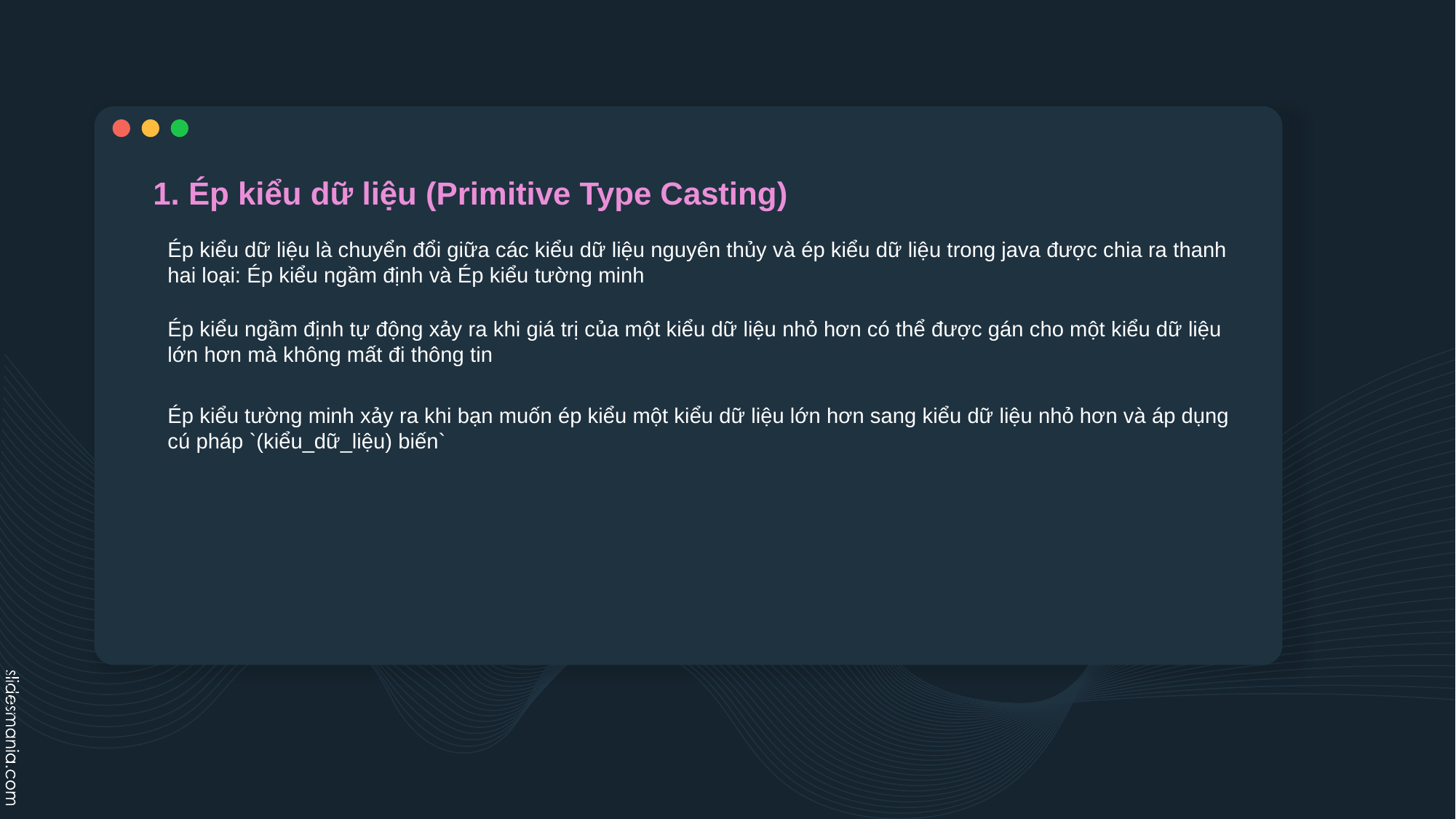

1. Ép kiểu dữ liệu (Primitive Type Casting)
Ép kiểu dữ liệu là chuyển đổi giữa các kiểu dữ liệu nguyên thủy và ép kiểu dữ liệu trong java được chia ra thanh hai loại: Ép kiểu ngầm định và Ép kiểu tường minh
Ép kiểu ngầm định tự động xảy ra khi giá trị của một kiểu dữ liệu nhỏ hơn có thể được gán cho một kiểu dữ liệu lớn hơn mà không mất đi thông tin

Ép kiểu tường minh xảy ra khi bạn muốn ép kiểu một kiểu dữ liệu lớn hơn sang kiểu dữ liệu nhỏ hơn và áp dụng cú pháp `(kiểu_dữ_liệu) biến`